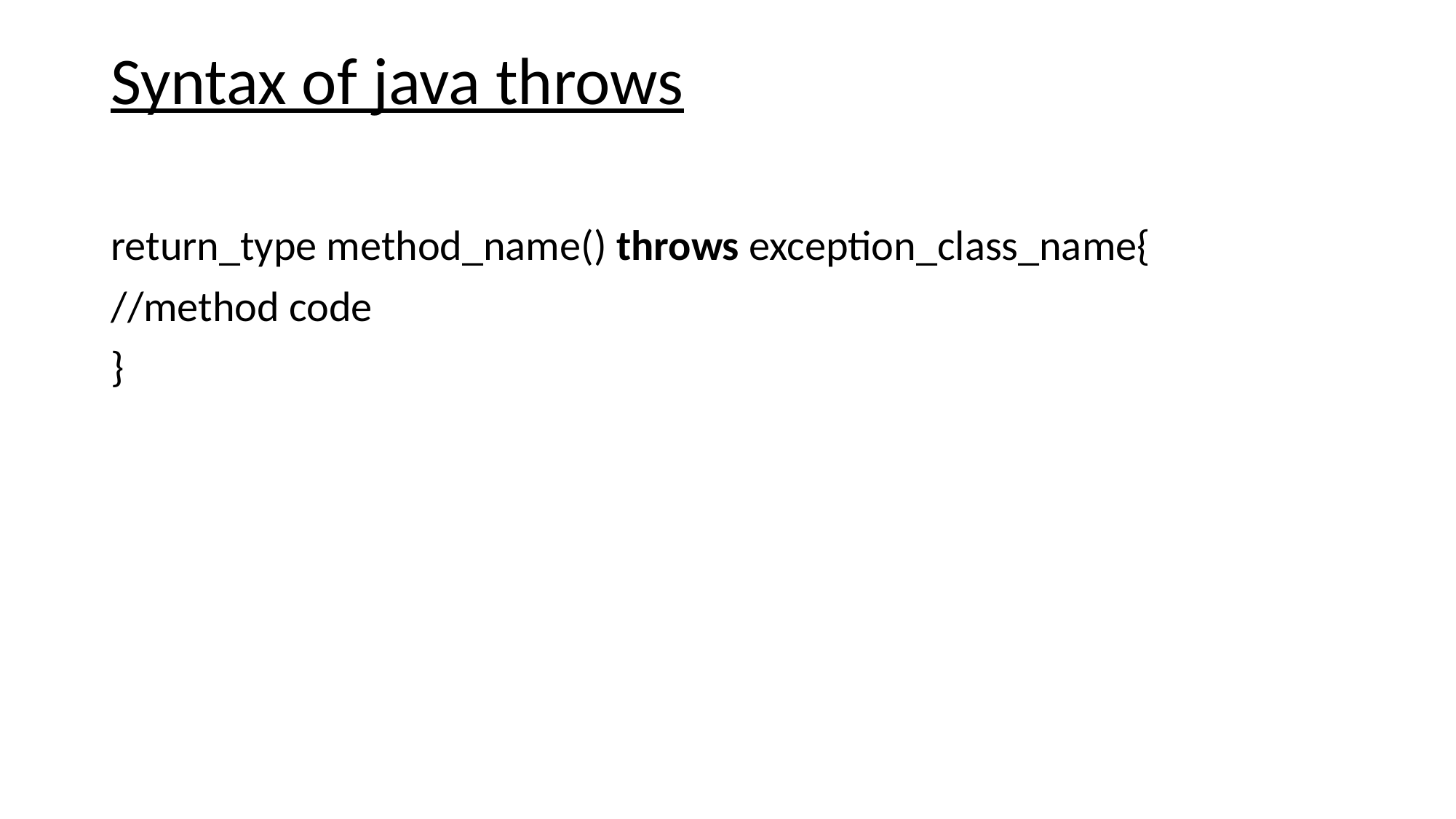

# Syntax of java throws
return_type method_name() throws exception_class_name{
//method code
}